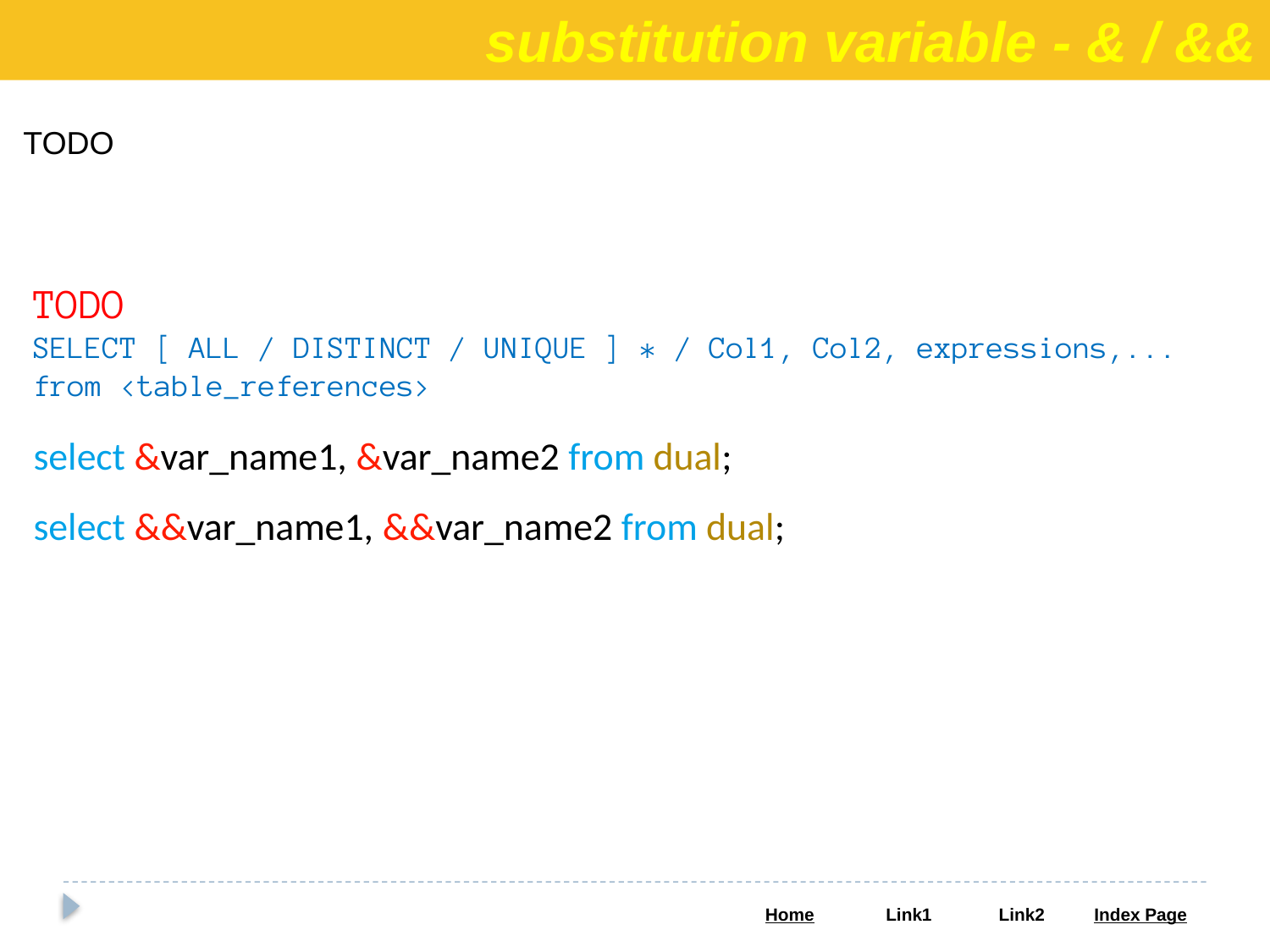

substitution variable - & / &&
TODO
TODO
SELECT [ ALL / DISTINCT / UNIQUE ] * / Col1, Col2, expressions,... from <table_references>
select &var_name1, &var_name2 from dual;
select &&var_name1, &&var_name2 from dual;